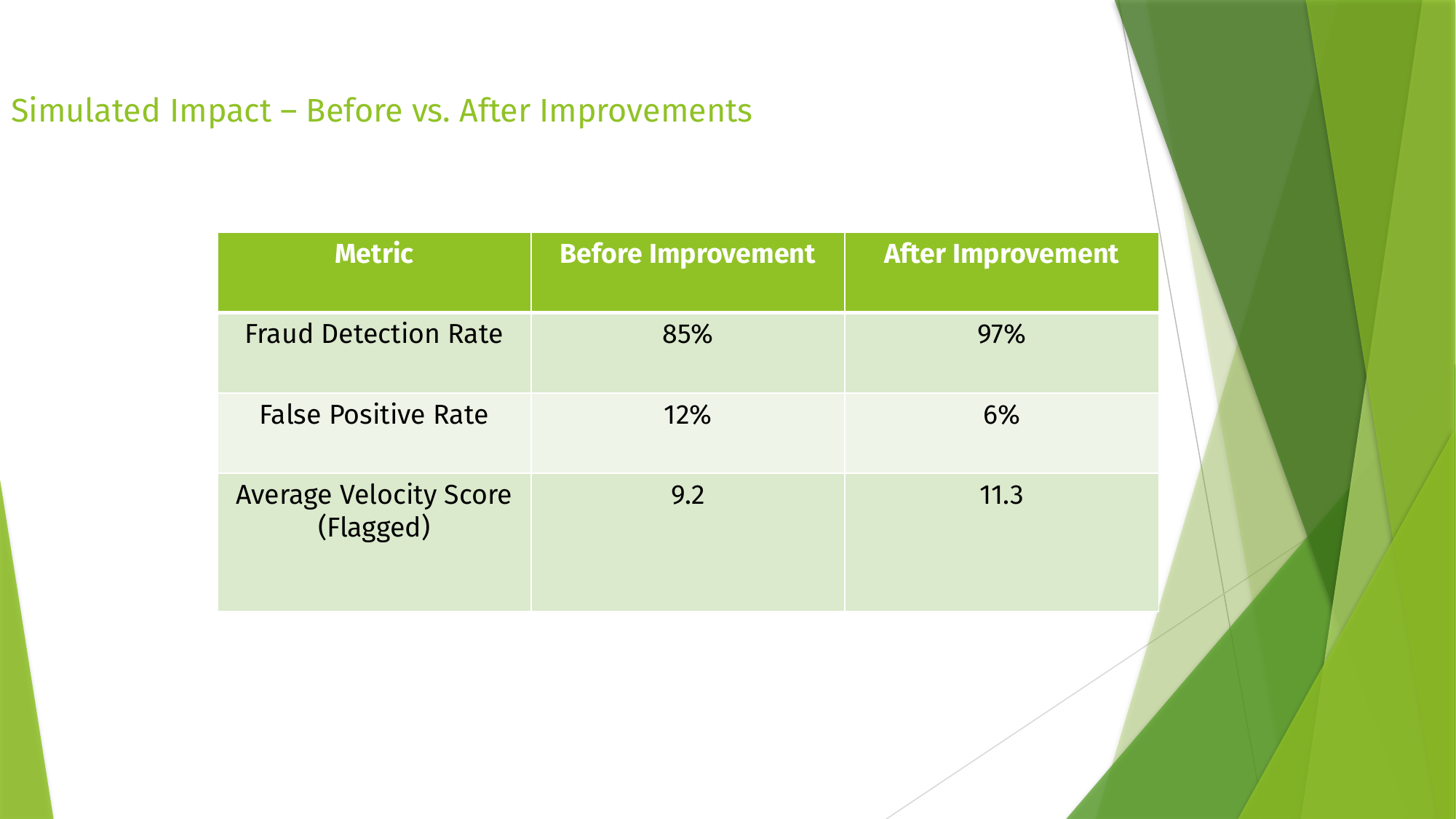

# Simulated Impact – Before vs. After Improvements
| Metric | Before Improvement | After Improvement |
| --- | --- | --- |
| Fraud Detection Rate | 85% | 97% |
| False Positive Rate | 12% | 6% |
| Average Velocity Score (Flagged) | 9.2 | 11.3 |